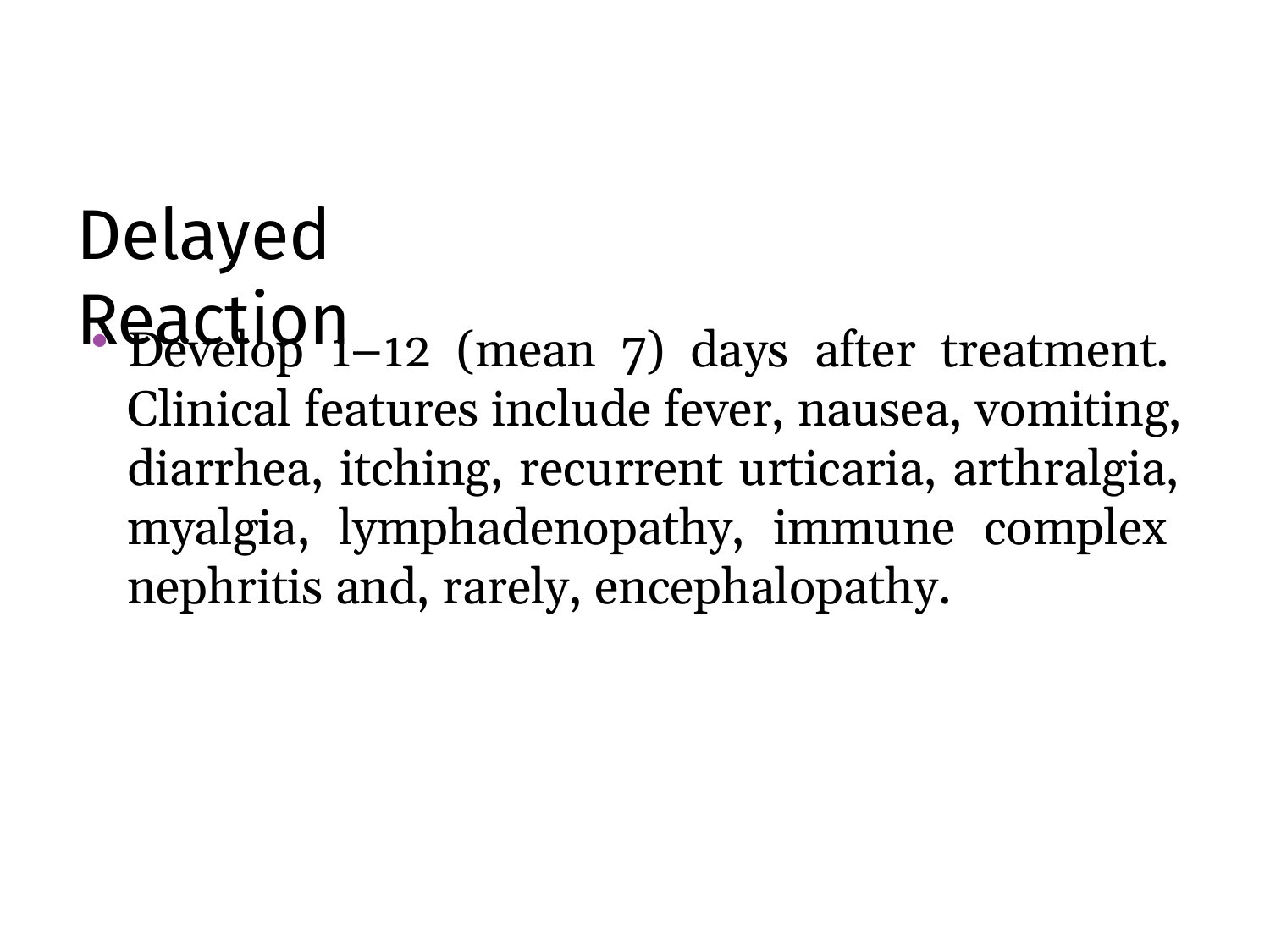

# Delayed Reaction
Develop 1–12 (mean 7) days after treatment.  Clinical features include fever, nausea, vomiting,  diarrhea, itching, recurrent urticaria, arthralgia,  myalgia, lymphadenopathy, immune complex  nephritis and, rarely, encephalopathy.